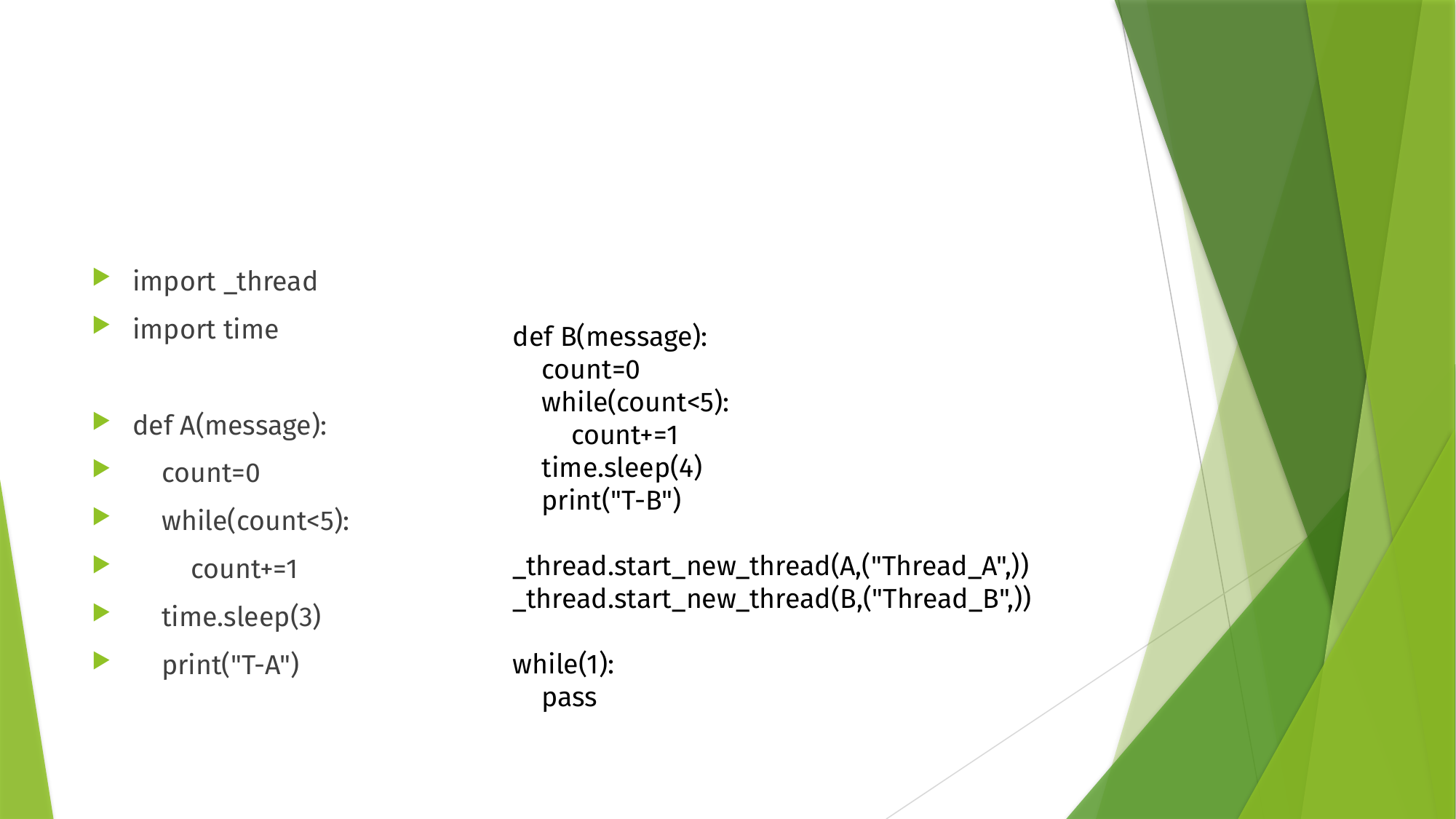

#
import _thread
import time

def A(message):
    count=0
    while(count<5):
        count+=1
    time.sleep(3)
    print("T-A")

def B(message):
    count=0
    while(count<5):
        count+=1
    time.sleep(4)
    print("T-B")

_thread.start_new_thread(A,("Thread_A",))
_thread.start_new_thread(B,("Thread_B",))

while(1):
    pass